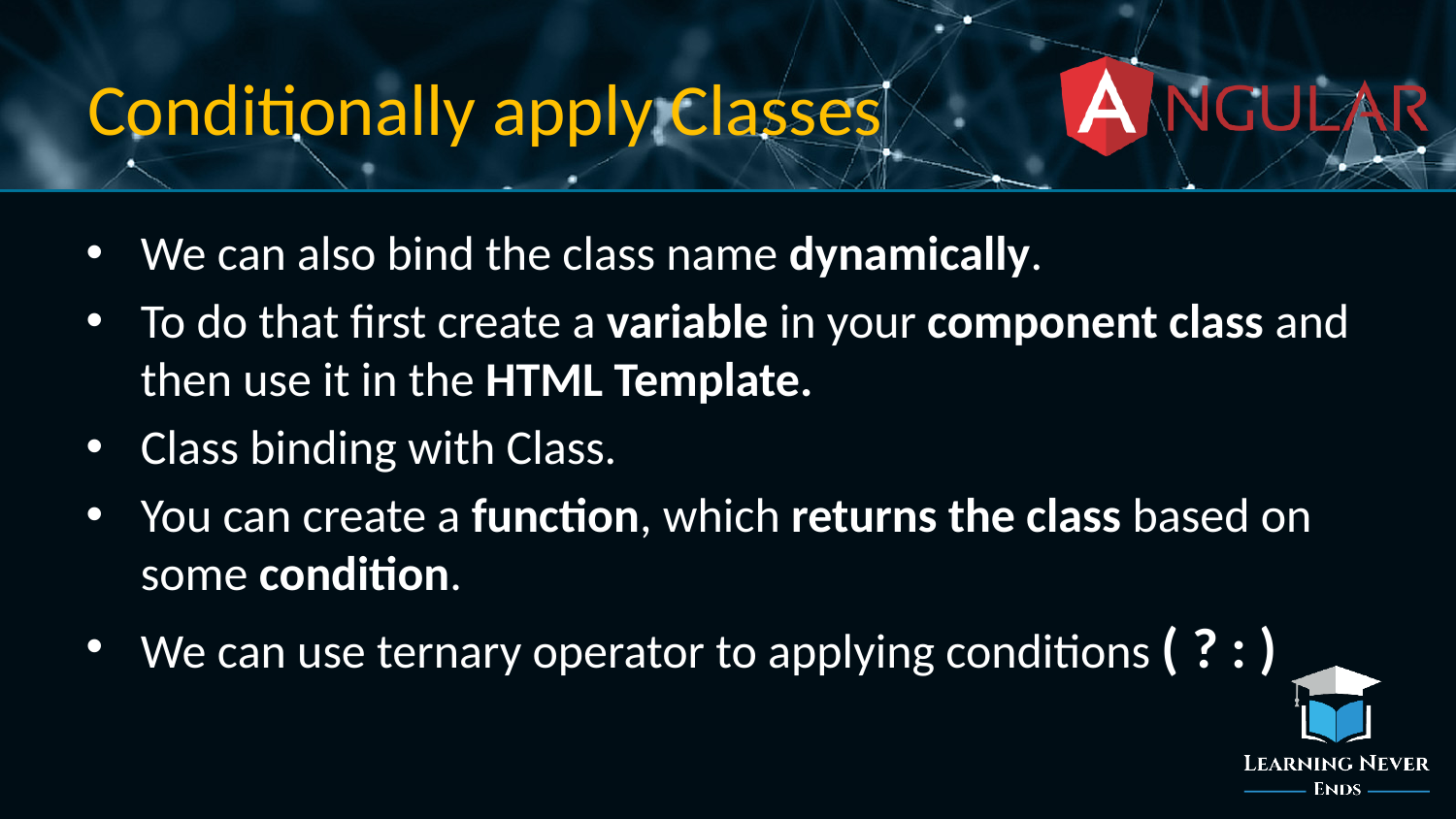

# Conditionally apply Classes
We can also bind the class name dynamically.
To do that first create a variable in your component class and then use it in the HTML Template.
Class binding with Class.
You can create a function, which returns the class based on some condition.
We can use ternary operator to applying conditions ( ? : )